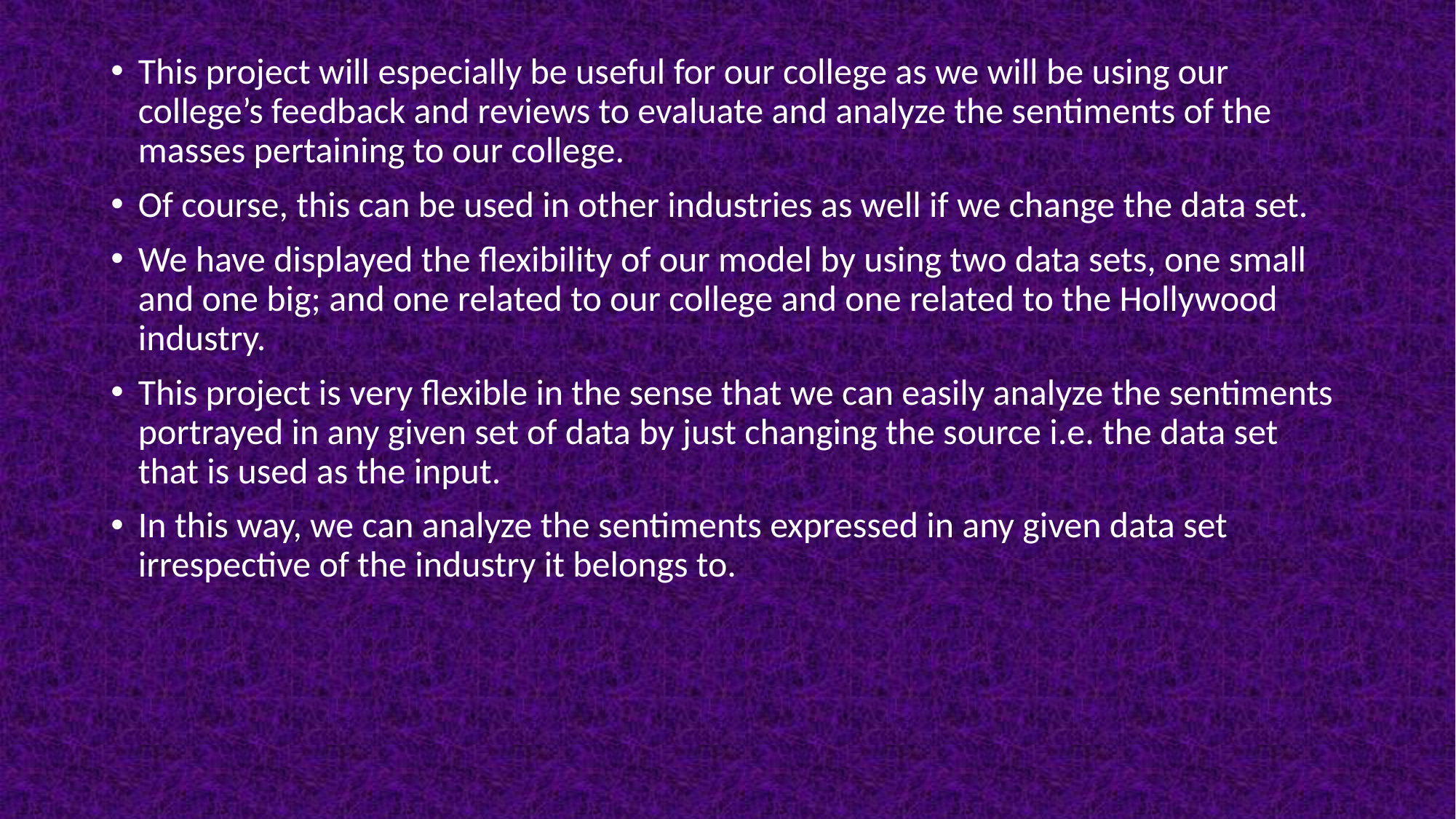

This project will especially be useful for our college as we will be using our college’s feedback and reviews to evaluate and analyze the sentiments of the masses pertaining to our college.
Of course, this can be used in other industries as well if we change the data set.
We have displayed the flexibility of our model by using two data sets, one small and one big; and one related to our college and one related to the Hollywood industry.
This project is very flexible in the sense that we can easily analyze the sentiments portrayed in any given set of data by just changing the source i.e. the data set that is used as the input.
In this way, we can analyze the sentiments expressed in any given data set irrespective of the industry it belongs to.